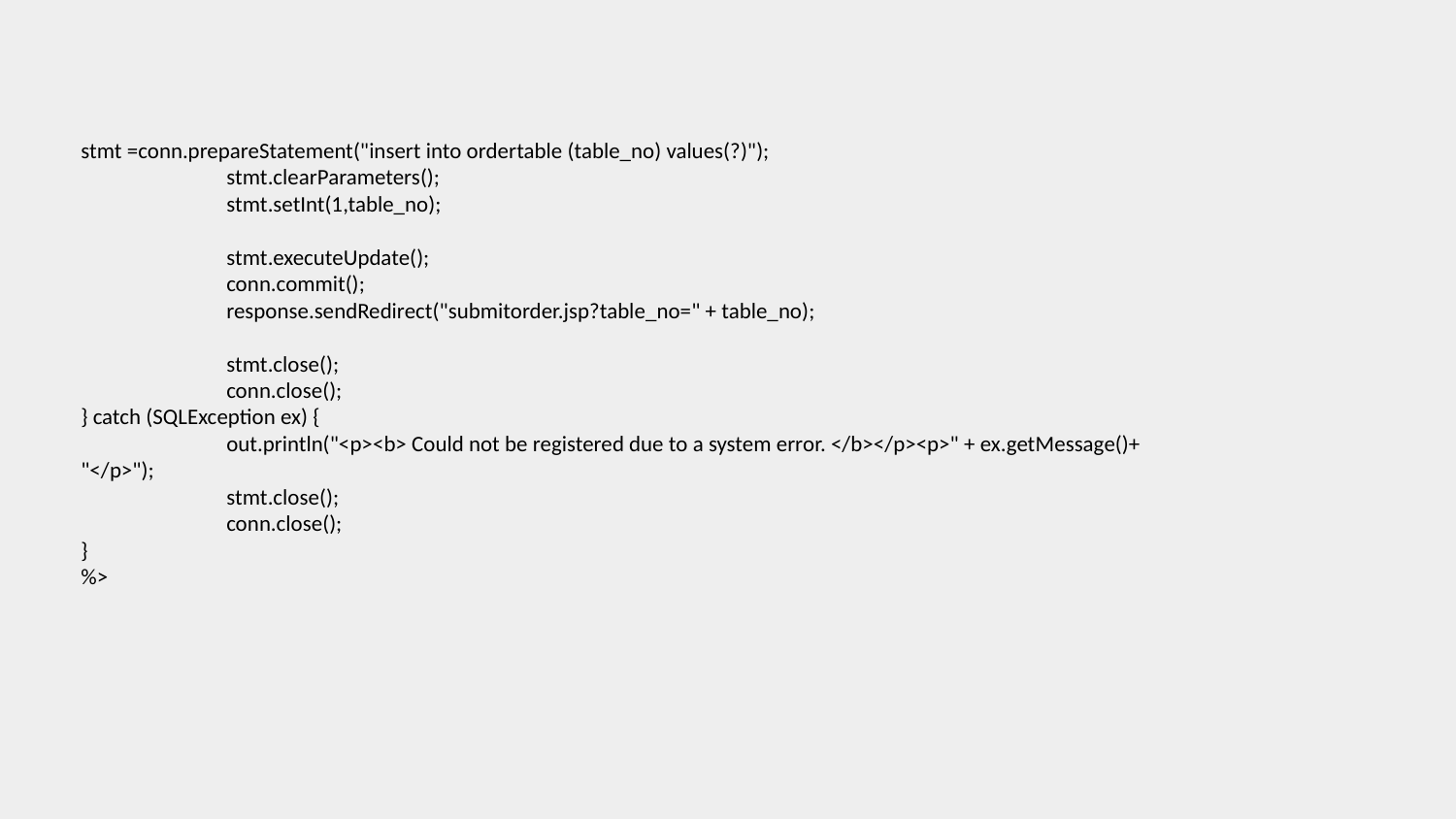

stmt =conn.prepareStatement("insert into ordertable (table_no) values(?)");
	stmt.clearParameters();
	stmt.setInt(1,table_no);

	stmt.executeUpdate();
	conn.commit();
	response.sendRedirect("submitorder.jsp?table_no=" + table_no);

	stmt.close();
	conn.close();
} catch (SQLException ex) {
	out.println("<p><b> Could not be registered due to a system error. </b></p><p>" + ex.getMessage()+ "</p>");
	stmt.close();
	conn.close();
}
%>